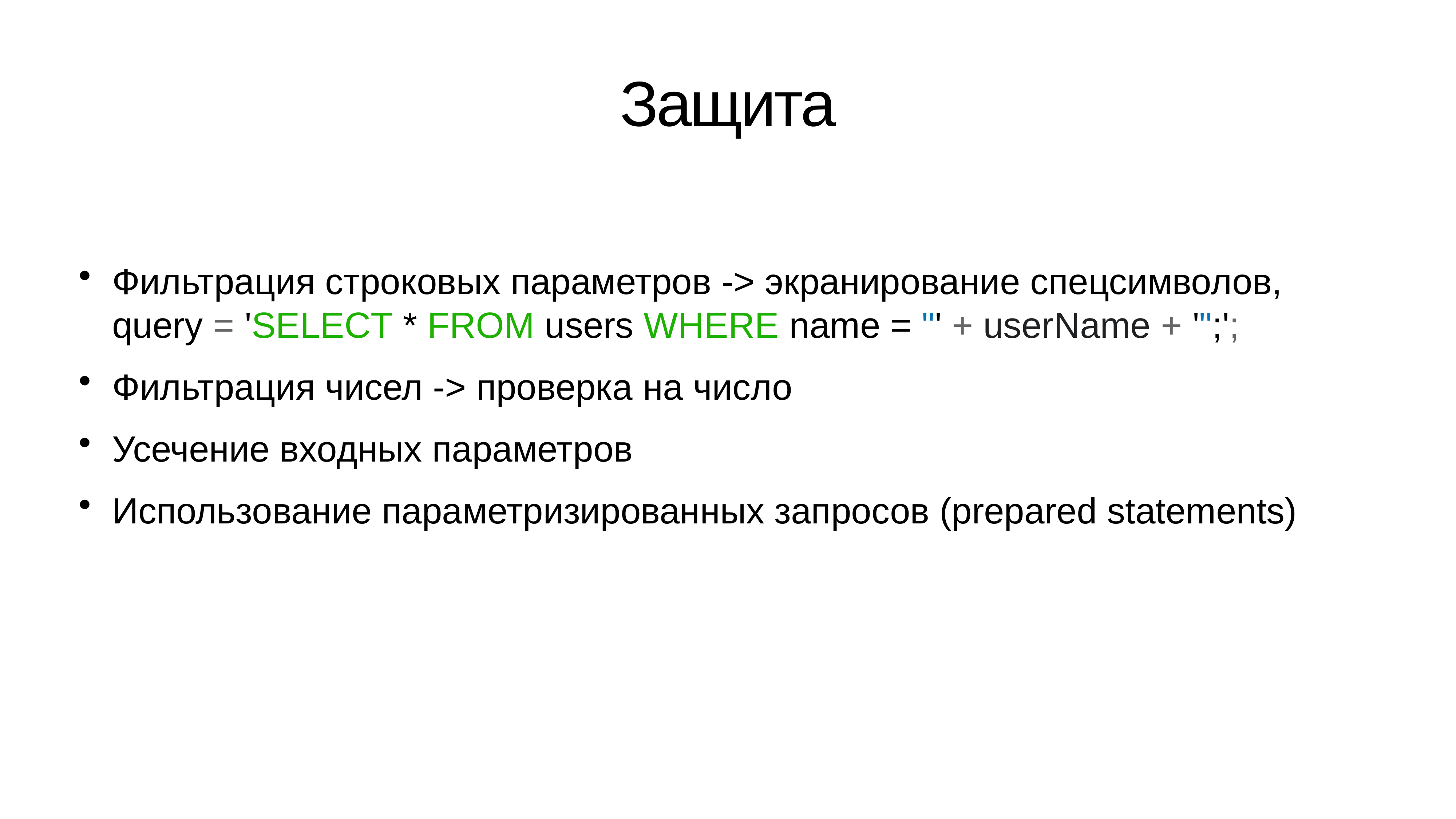

# Защита

Фильтрация строковых параметров -> экранирование спецсимволов, query = 'SELECT * FROM users WHERE name = "' + userName + '";';
Фильтрация чисел -> проверка на число
Усечение входных параметров
Использование параметризированных запросов (prepared statements)